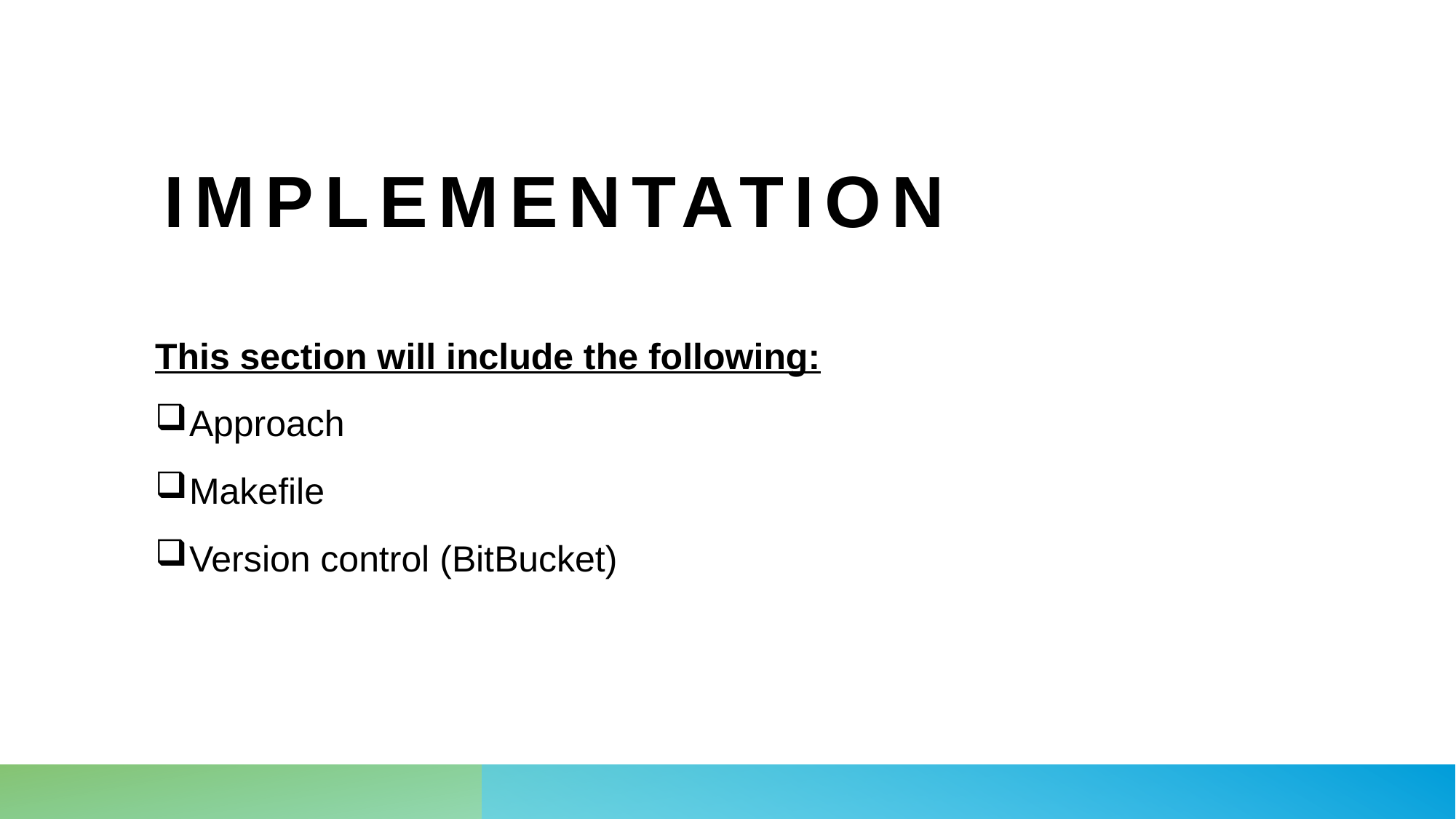

# Implementation

This section will include the following:
Approach
Makefile
Version control (BitBucket)